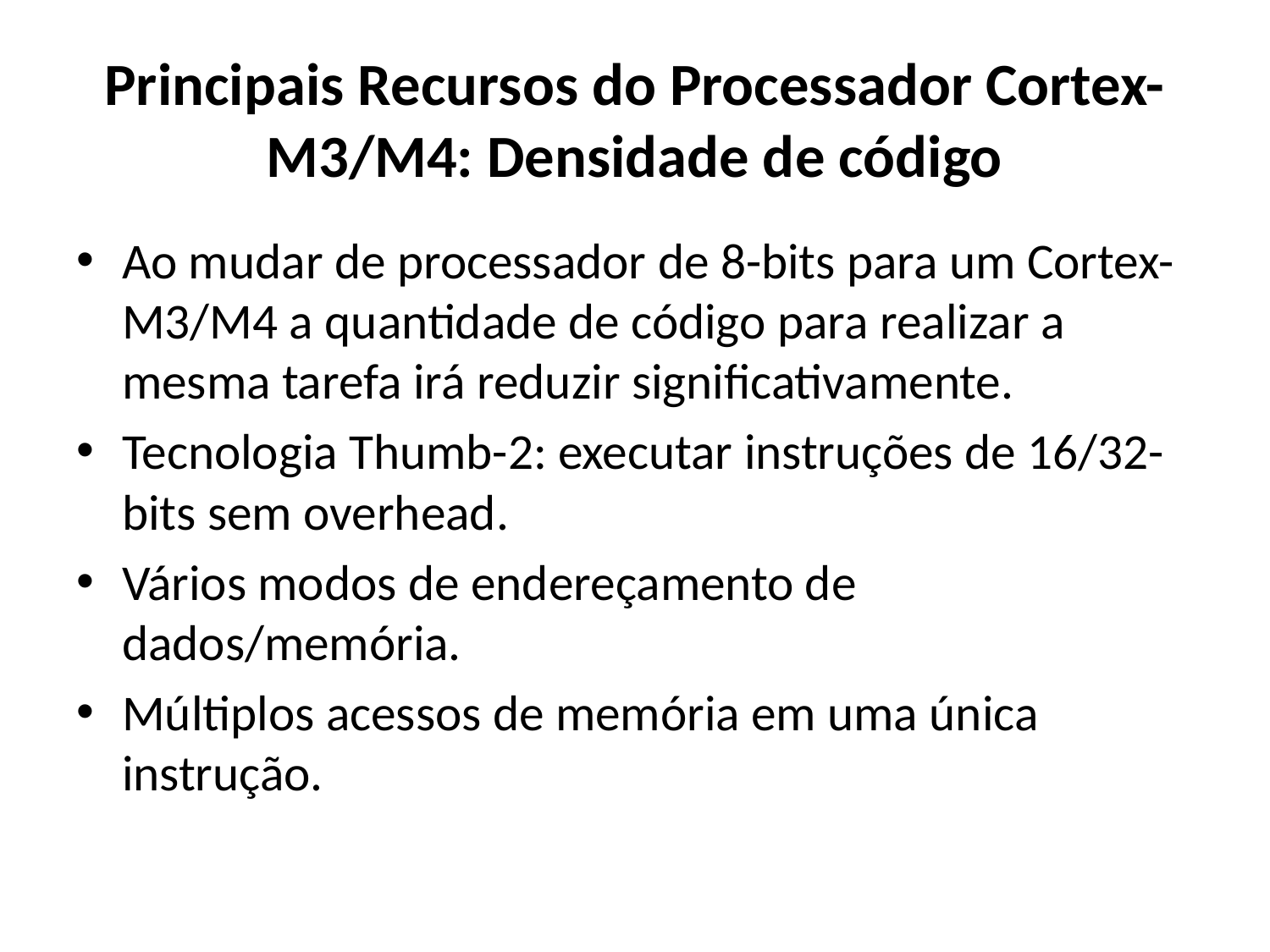

# Principais Recursos do Processador Cortex-M3/M4: Densidade de código
Ao mudar de processador de 8-bits para um Cortex-M3/M4 a quantidade de código para realizar a mesma tarefa irá reduzir significativamente.
Tecnologia Thumb-2: executar instruções de 16/32-bits sem overhead.
Vários modos de endereçamento de dados/memória.
Múltiplos acessos de memória em uma única instrução.